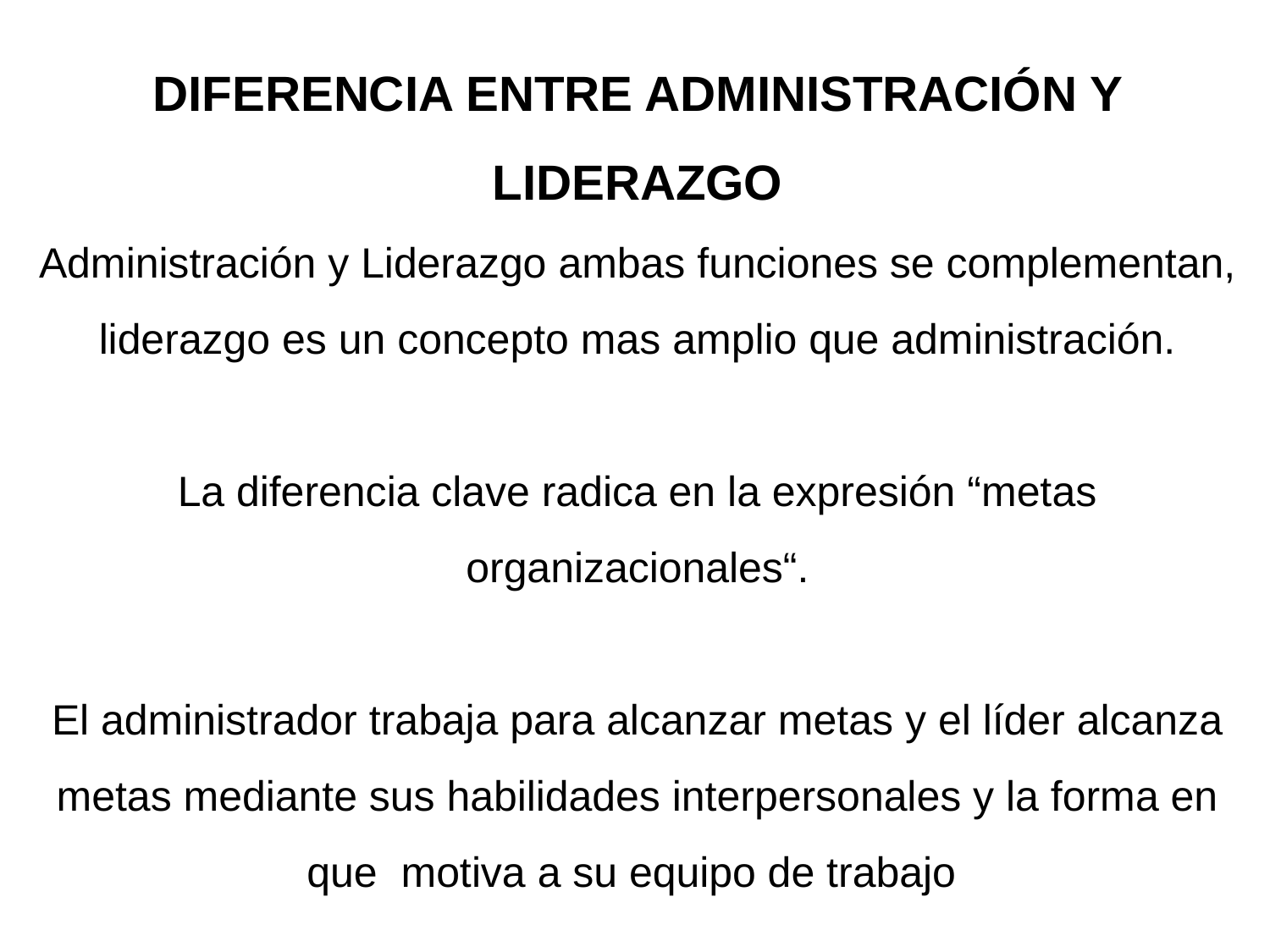

DIFERENCIA ENTRE ADMINISTRACIÓN Y LIDERAZGO
Administración y Liderazgo ambas funciones se complementan, liderazgo es un concepto mas amplio que administración.

La diferencia clave radica en la expresión “metas organizacionales“.

El administrador trabaja para alcanzar metas y el líder alcanza metas mediante sus habilidades interpersonales y la forma en que  motiva a su equipo de trabajo